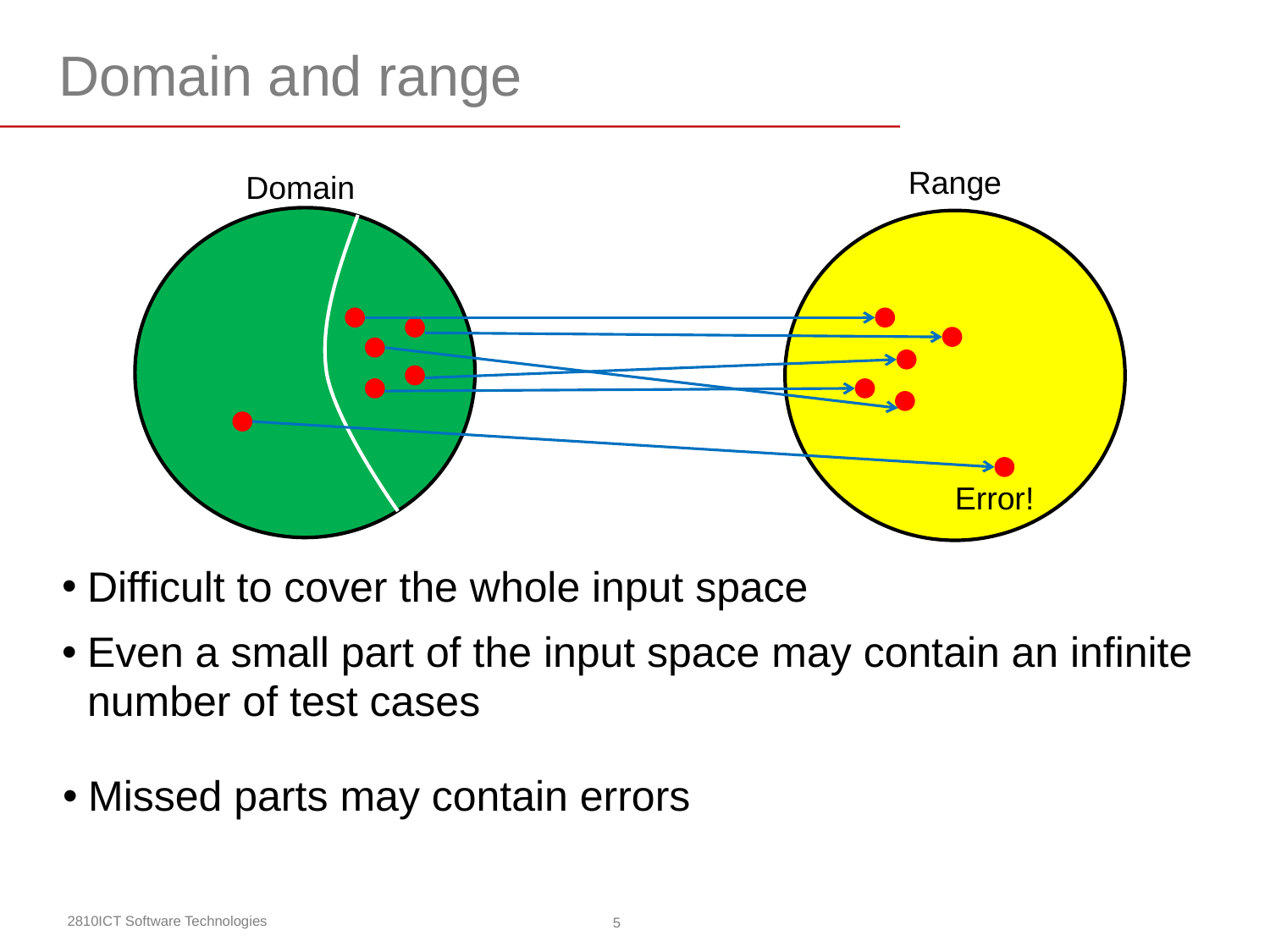

# Domain and range
Range

Difficult to cover the whole input space
Even a small part of the input space may contain an infinite number of test cases
Domain

Error!
Missed parts may contain errors